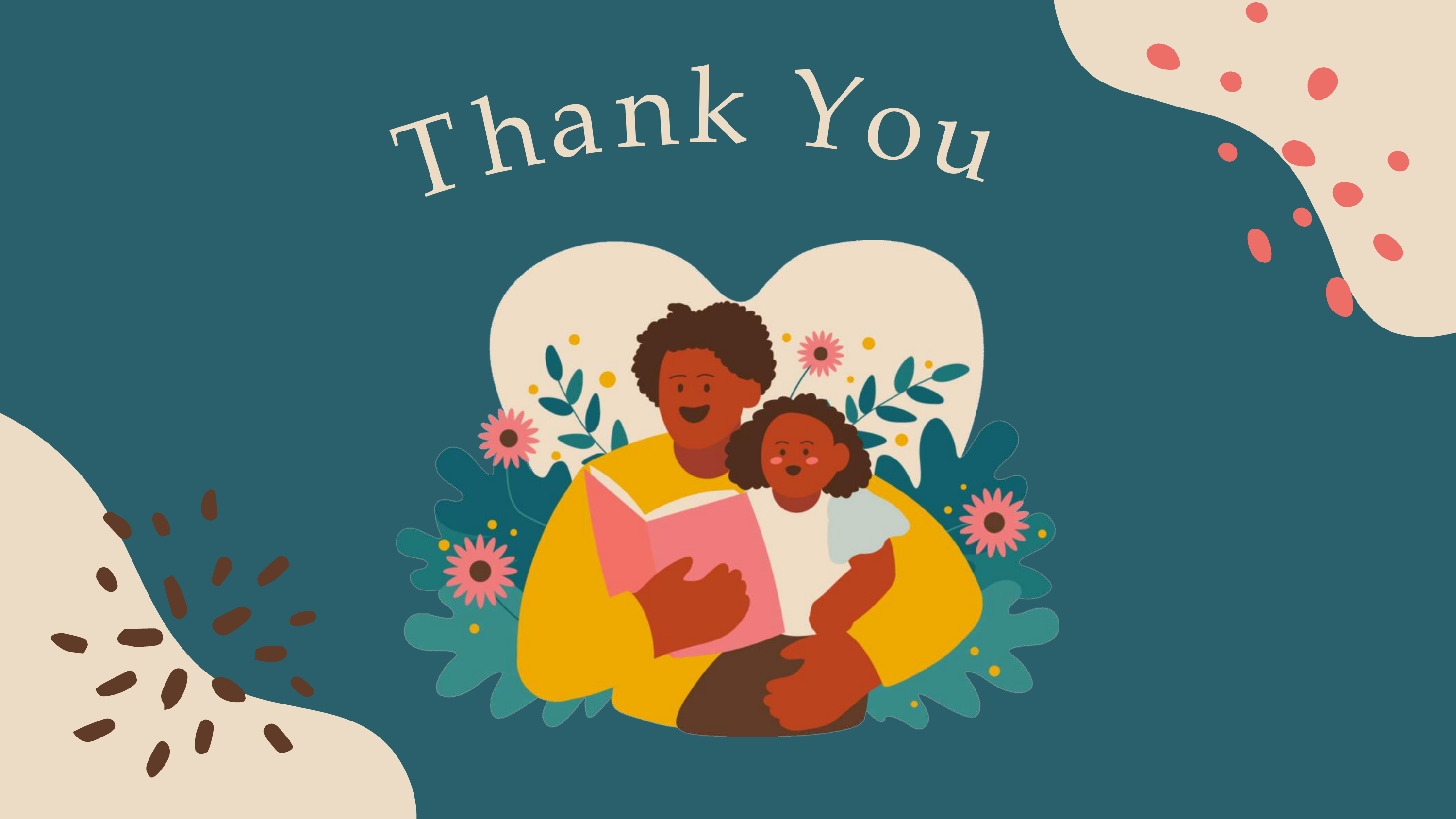

k
n
a
Y
h
o
T
u